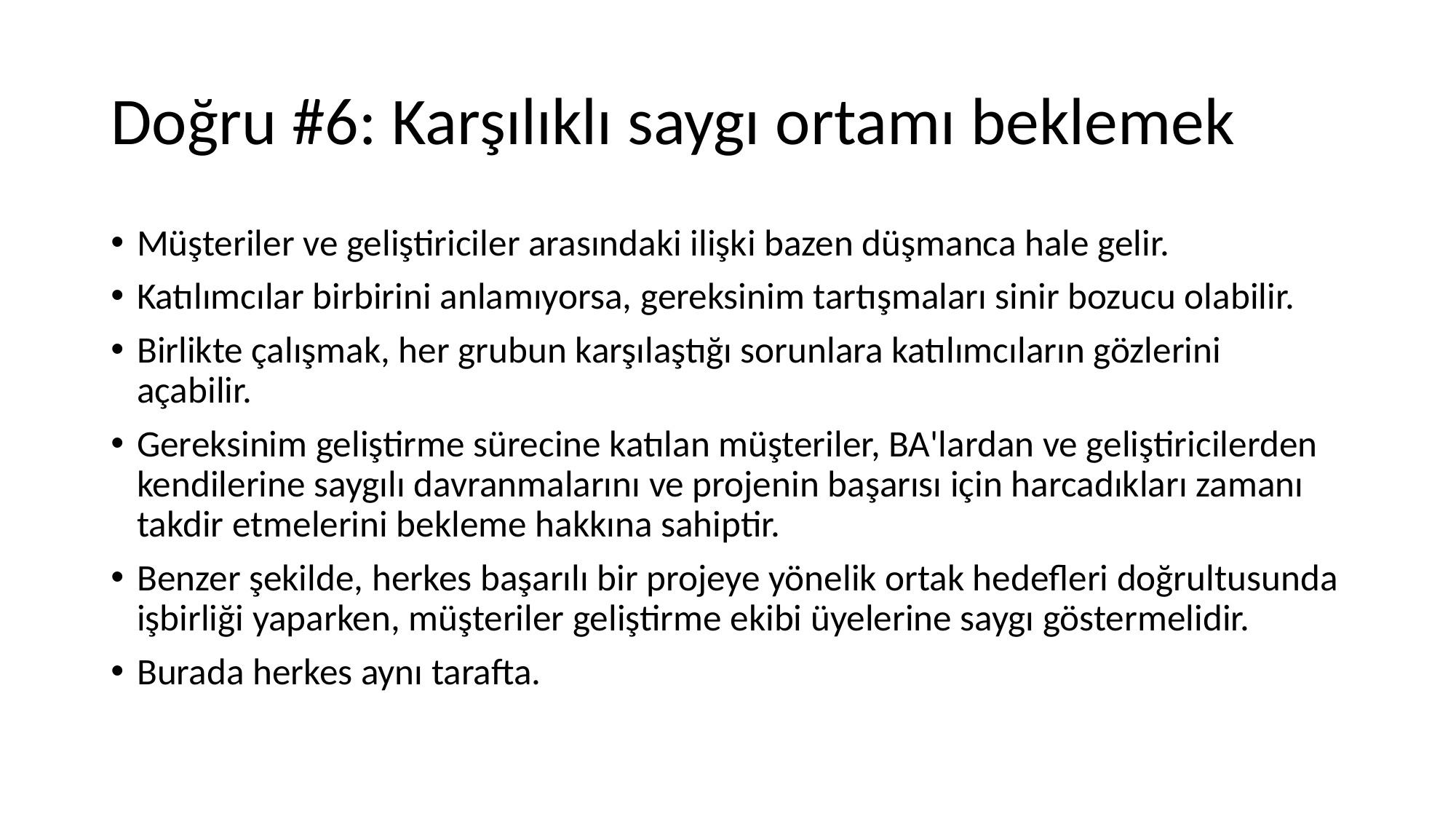

# Doğru #6: Karşılıklı saygı ortamı beklemek
Müşteriler ve geliştiriciler arasındaki ilişki bazen düşmanca hale gelir.
Katılımcılar birbirini anlamıyorsa, gereksinim tartışmaları sinir bozucu olabilir.
Birlikte çalışmak, her grubun karşılaştığı sorunlara katılımcıların gözlerini açabilir.
Gereksinim geliştirme sürecine katılan müşteriler, BA'lardan ve geliştiricilerden kendilerine saygılı davranmalarını ve projenin başarısı için harcadıkları zamanı takdir etmelerini bekleme hakkına sahiptir.
Benzer şekilde, herkes başarılı bir projeye yönelik ortak hedefleri doğrultusunda işbirliği yaparken, müşteriler geliştirme ekibi üyelerine saygı göstermelidir.
Burada herkes aynı tarafta.